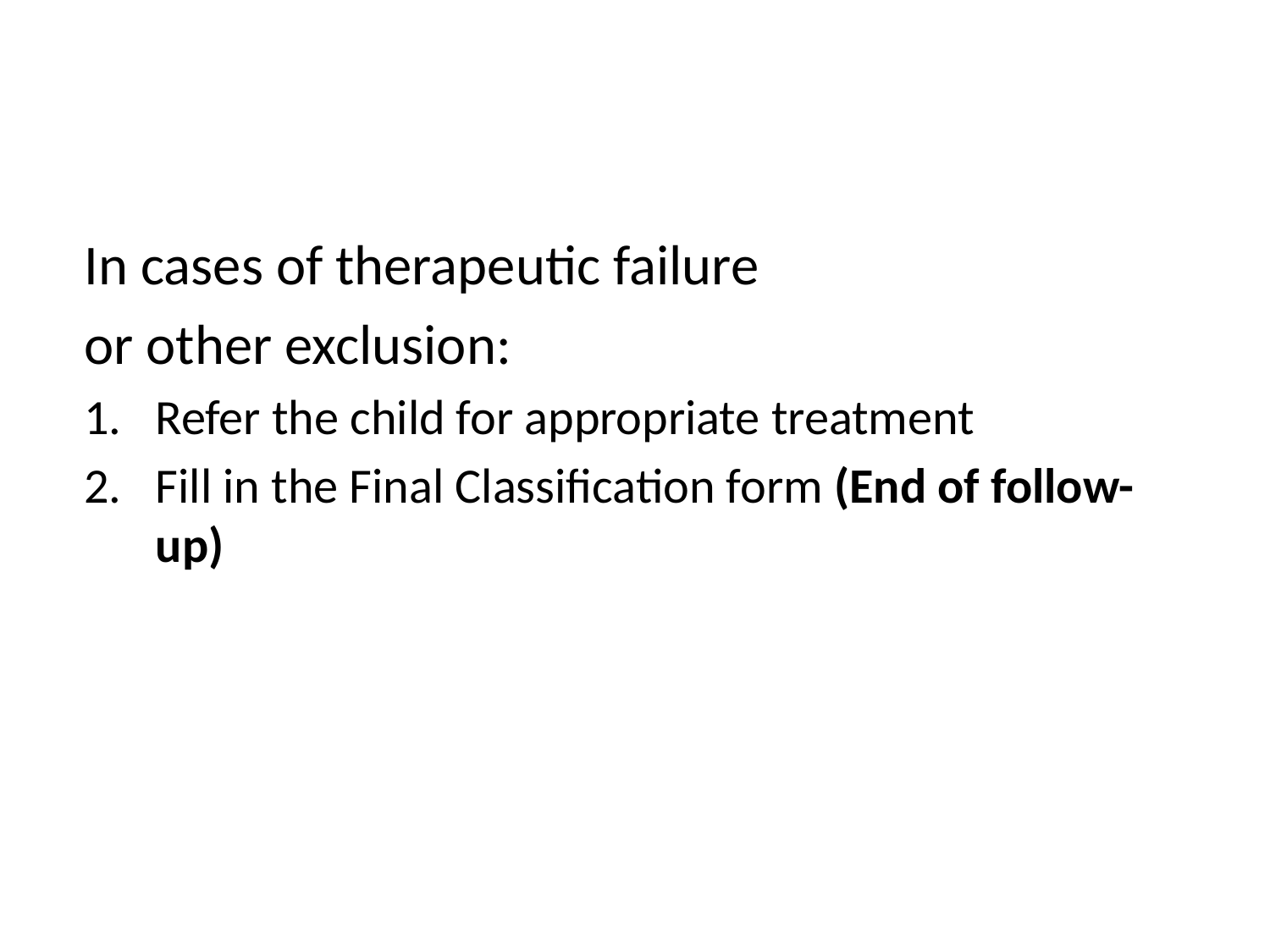

In cases of therapeutic failure
or other exclusion:
Refer the child for appropriate treatment
Fill in the Final Classification form (End of follow-up)